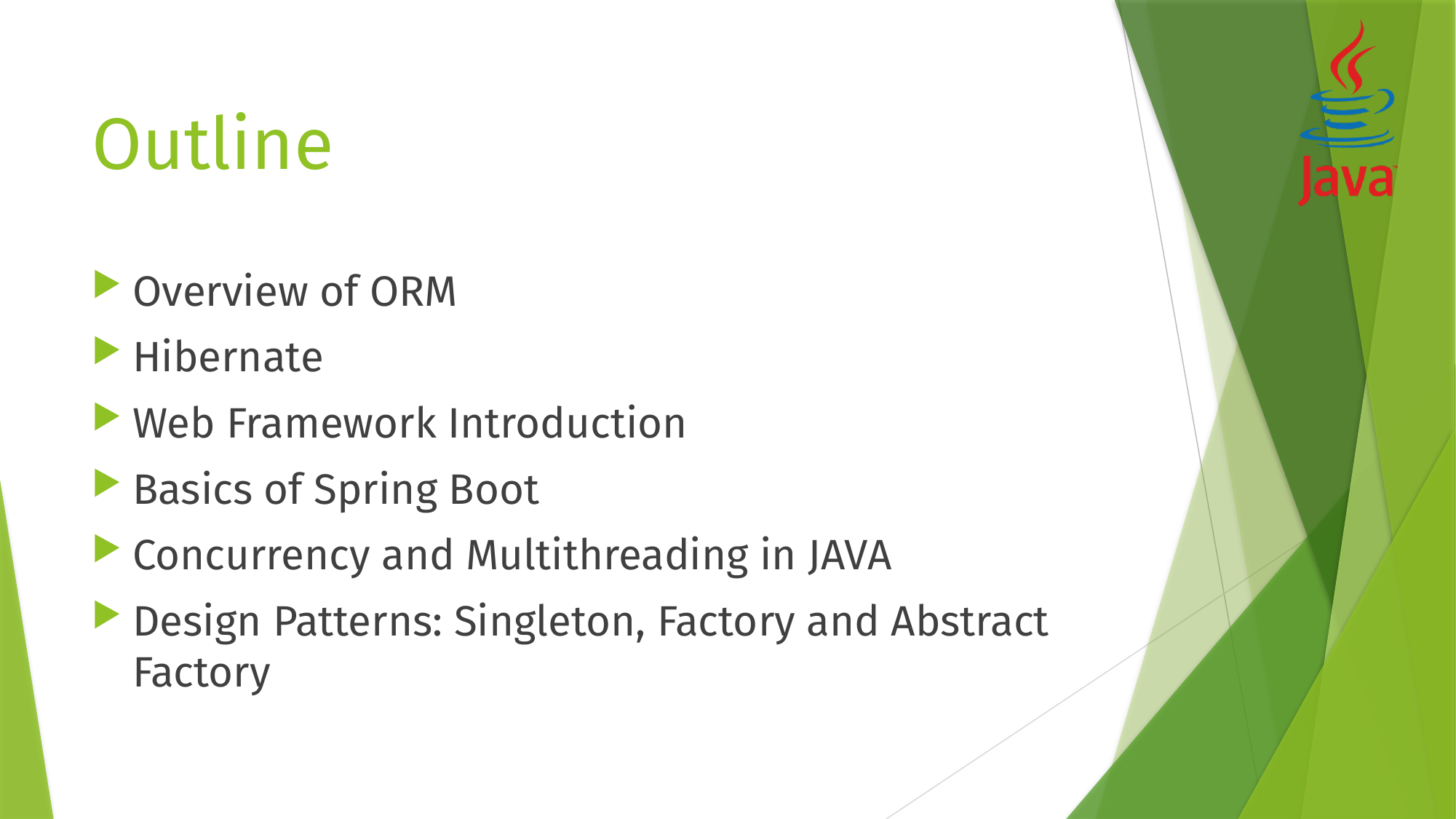

# Outline
Overview of ORM
Hibernate
Web Framework Introduction
Basics of Spring Boot
Concurrency and Multithreading in JAVA
Design Patterns: Singleton, Factory and Abstract Factory